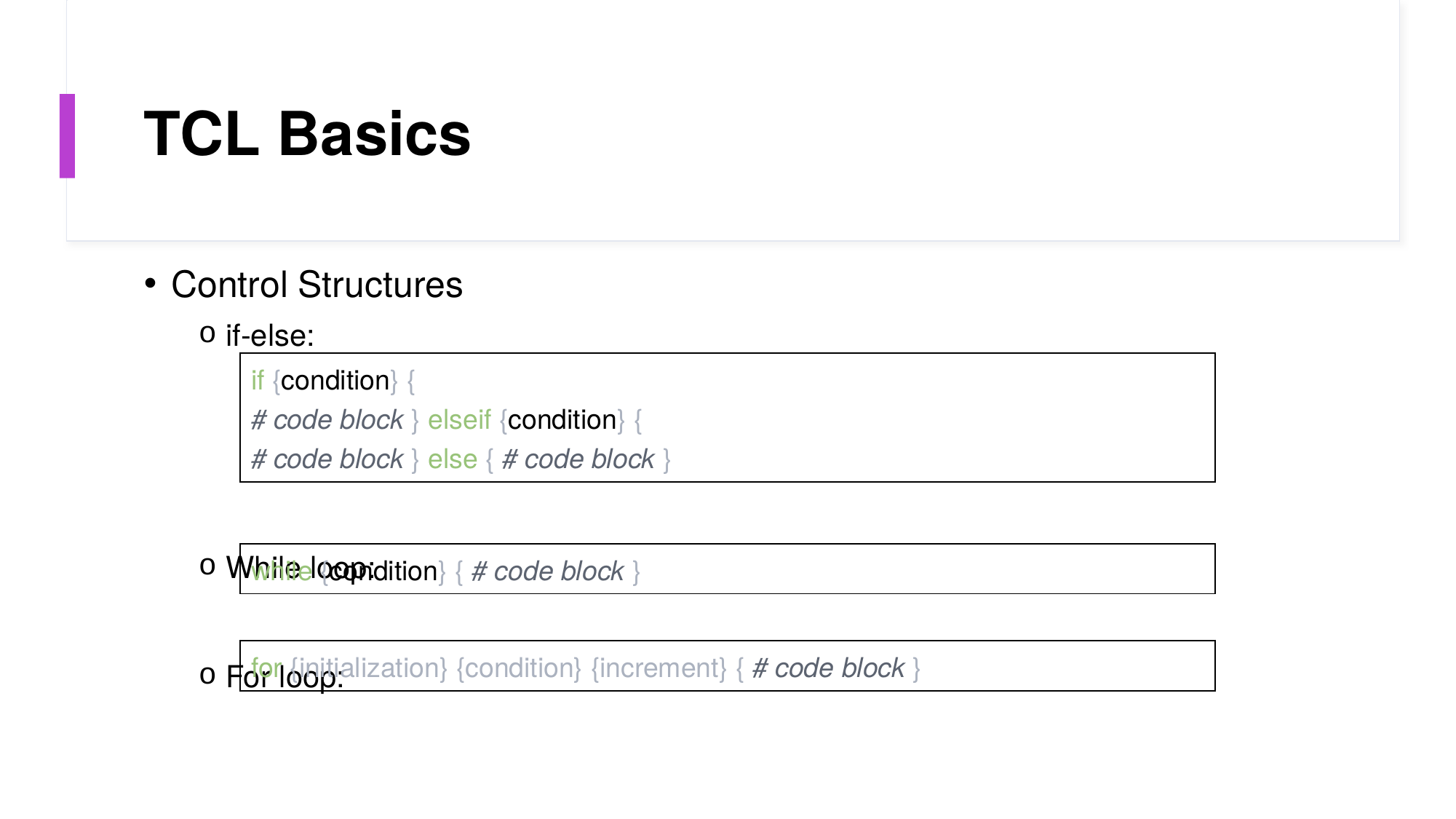

# TCL Basics
Control Structures
if-else:

While loop:

For loop:

| if {condition} { # code block } elseif {condition} {  # code block } else { # code block } |
| --- |
| while {condition} { # code block } |
| --- |
| for {initialization} {condition} {increment} { # code block } |
| --- |